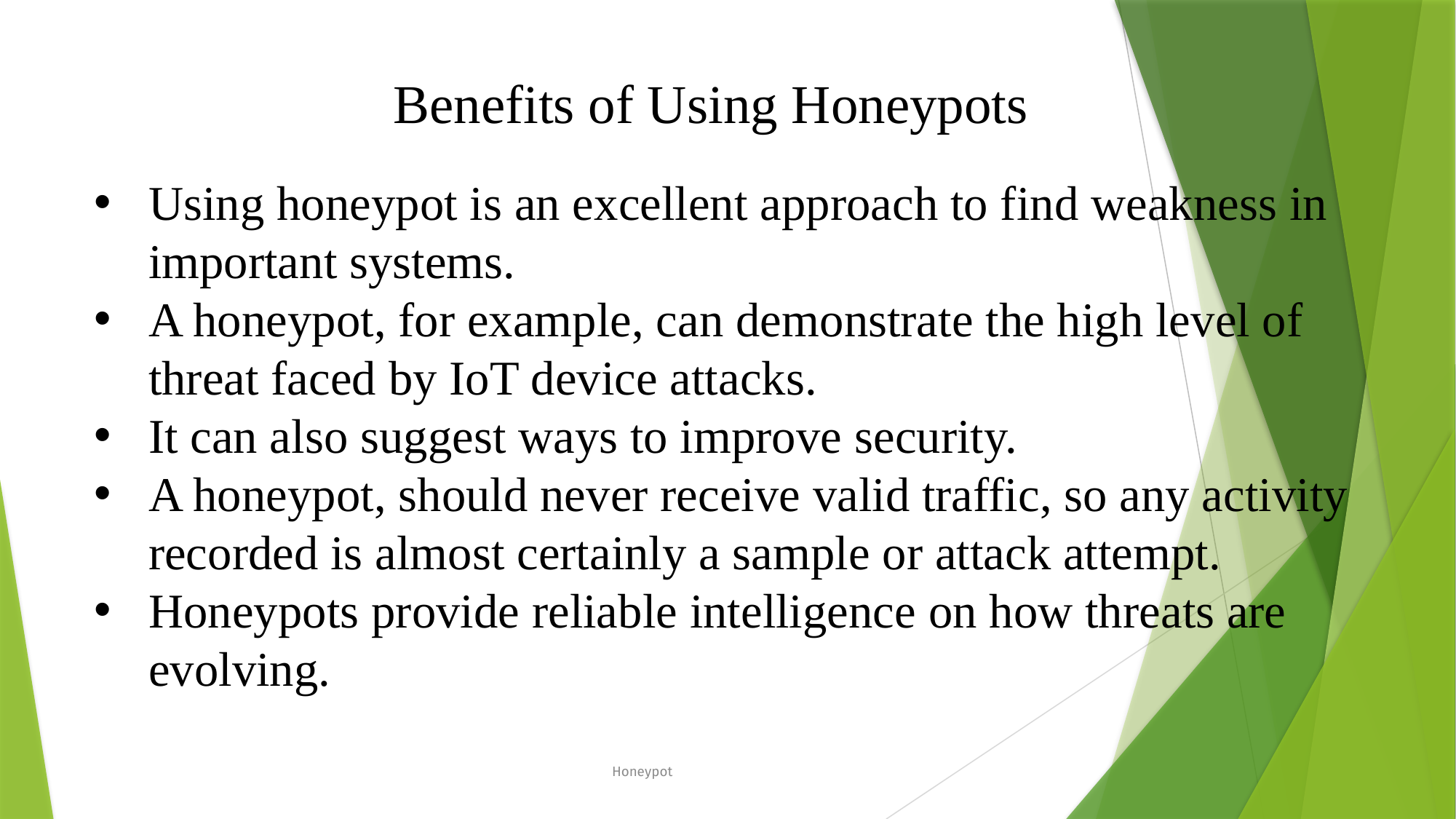

Benefits of Using Honeypots
Using honeypot is an excellent approach to find weakness in important systems.
A honeypot, for example, can demonstrate the high level of threat faced by IoT device attacks.
It can also suggest ways to improve security.
A honeypot, should never receive valid traffic, so any activity recorded is almost certainly a sample or attack attempt.
Honeypots provide reliable intelligence on how threats are evolving.
Honeypot